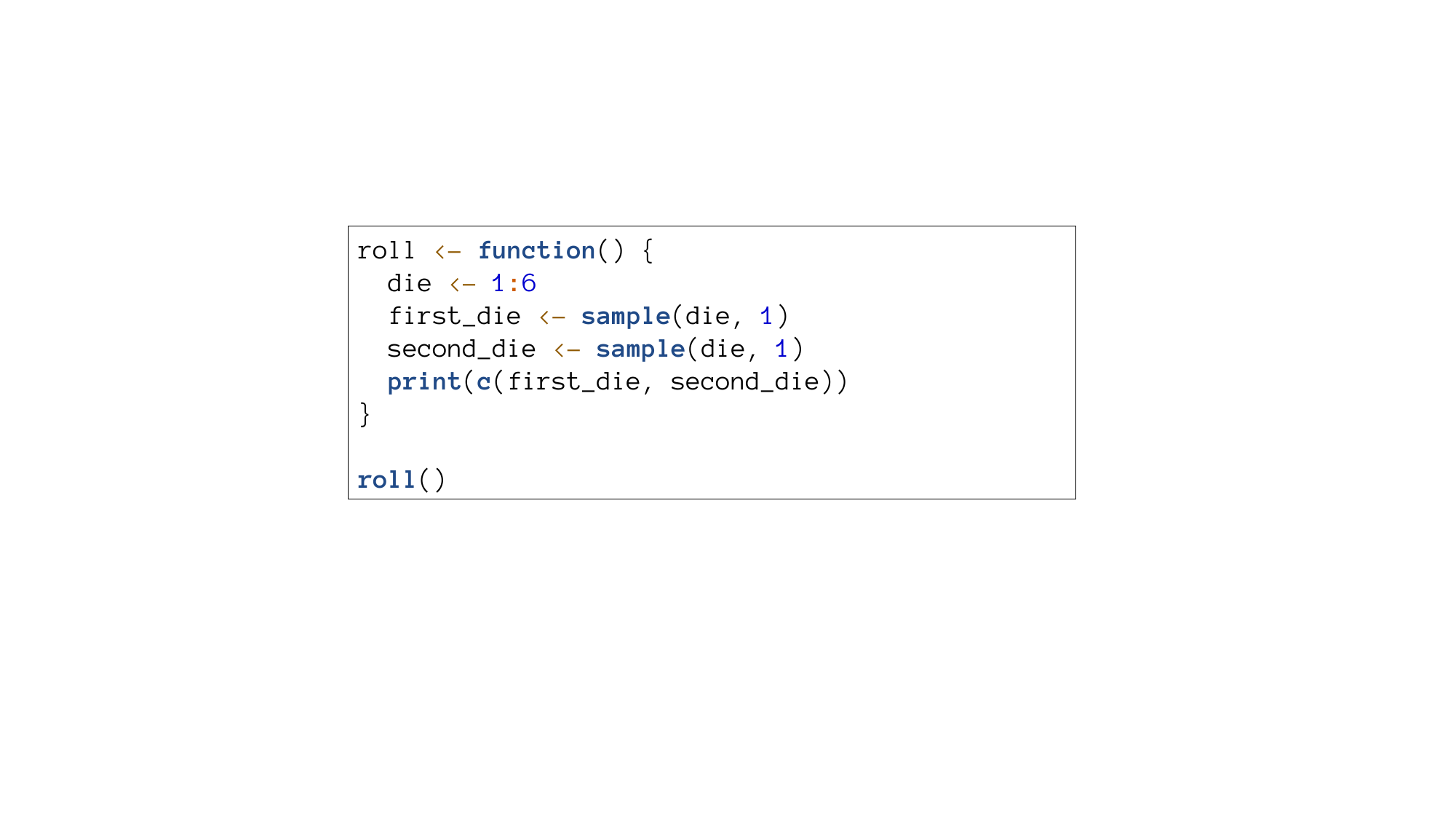

roll <- function() {
  die <- 1:6
  first_die <- sample(die, 1)
  second_die <- sample(die, 1)
  print(c(first_die, second_die))
}
roll()